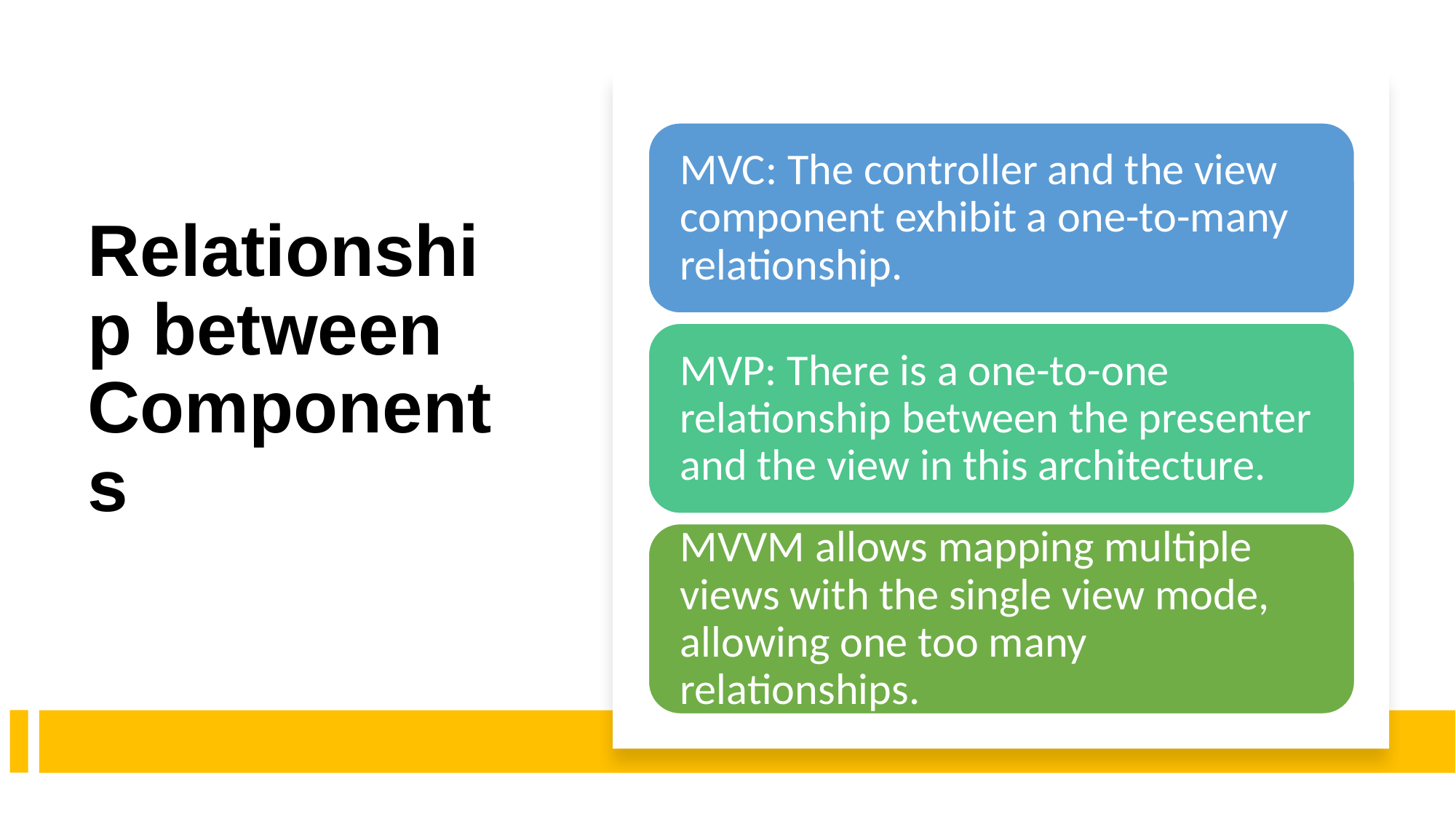

MVC: The controller and the view component exhibit a one-to-many relationship.
MVP: There is a one-to-one relationship between the presenter and the view in this architecture.
MVVM allows mapping multiple views with the single view mode, allowing one too many relationships.
# Relationship between Components